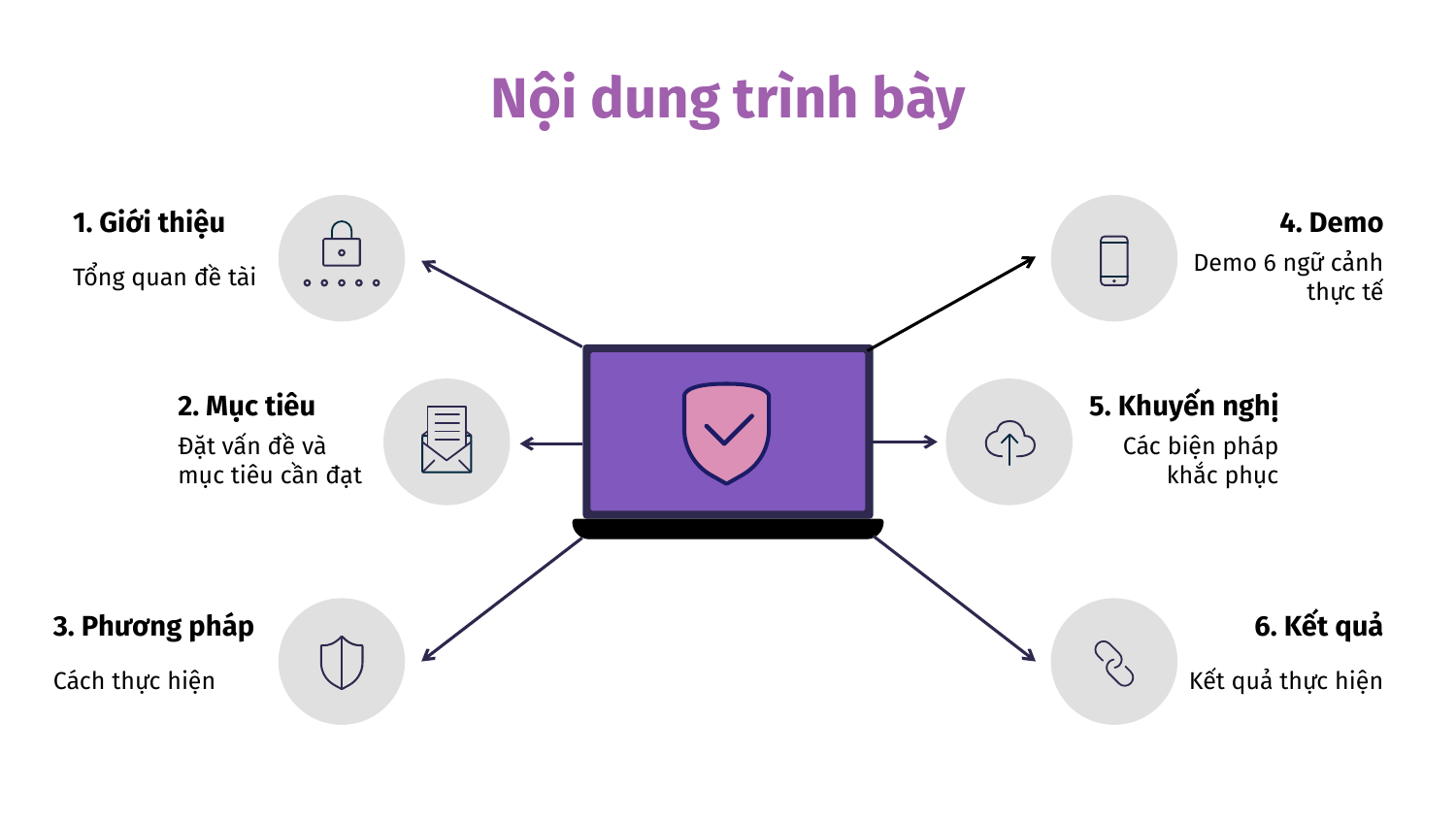

# Nội dung trình bày

1. Giới thiệu
Tổng quan đề tài

4. Demo
Demo 6 ngữ cảnh thực tế

2. Mục tiêu
Đặt vấn đề và mục tiêu cần đạt

5. Khuyến nghị
Các biện pháp khắc phục

3. Phương pháp
Cách thực hiện

6. Kết quả
Kết quả thực hiện